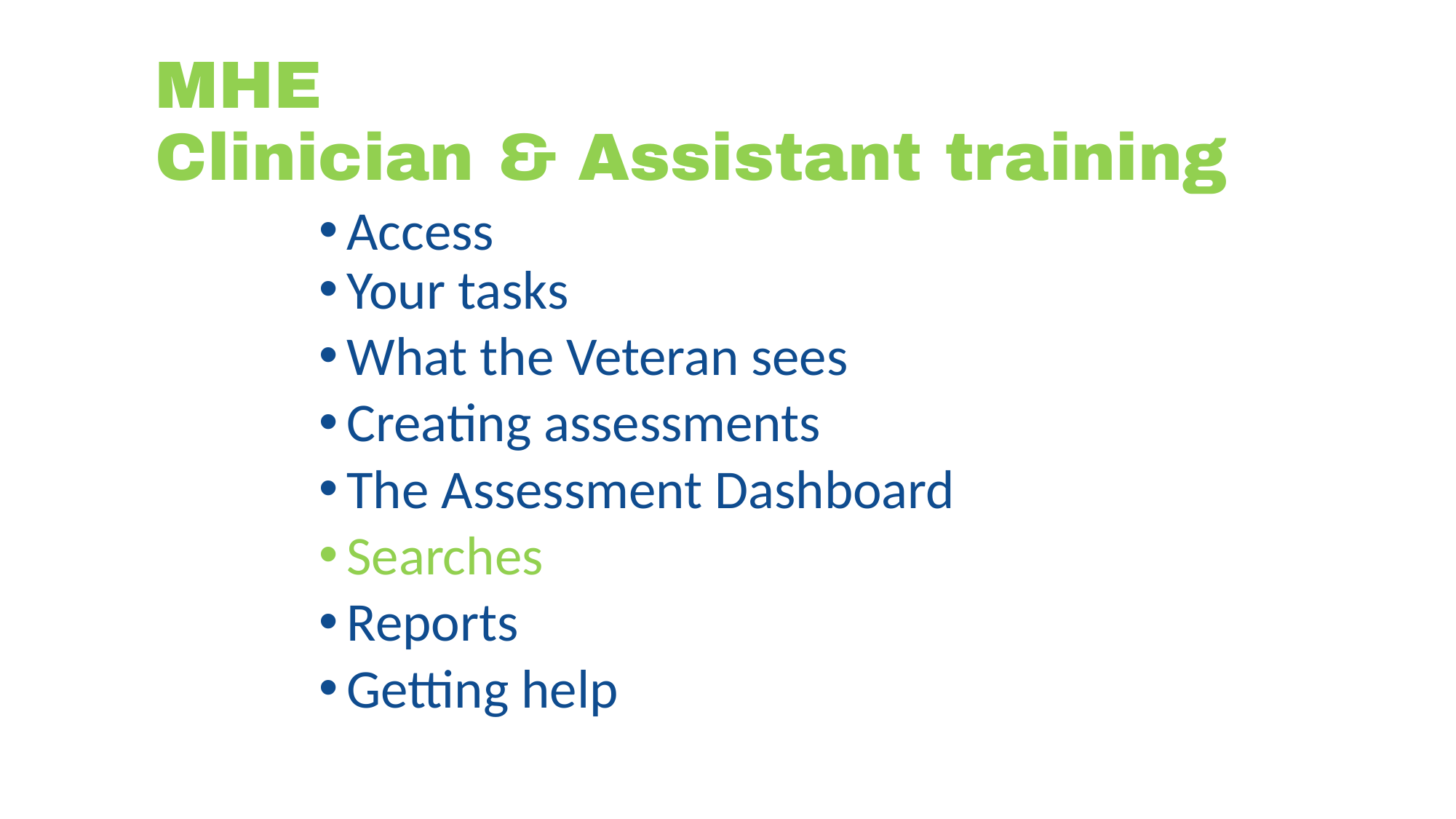

# MHE Clinician & Assistant training

Access
Your tasks
What the Veteran sees
Creating assessments
The Assessment Dashboard
Searches
Reports
Getting help